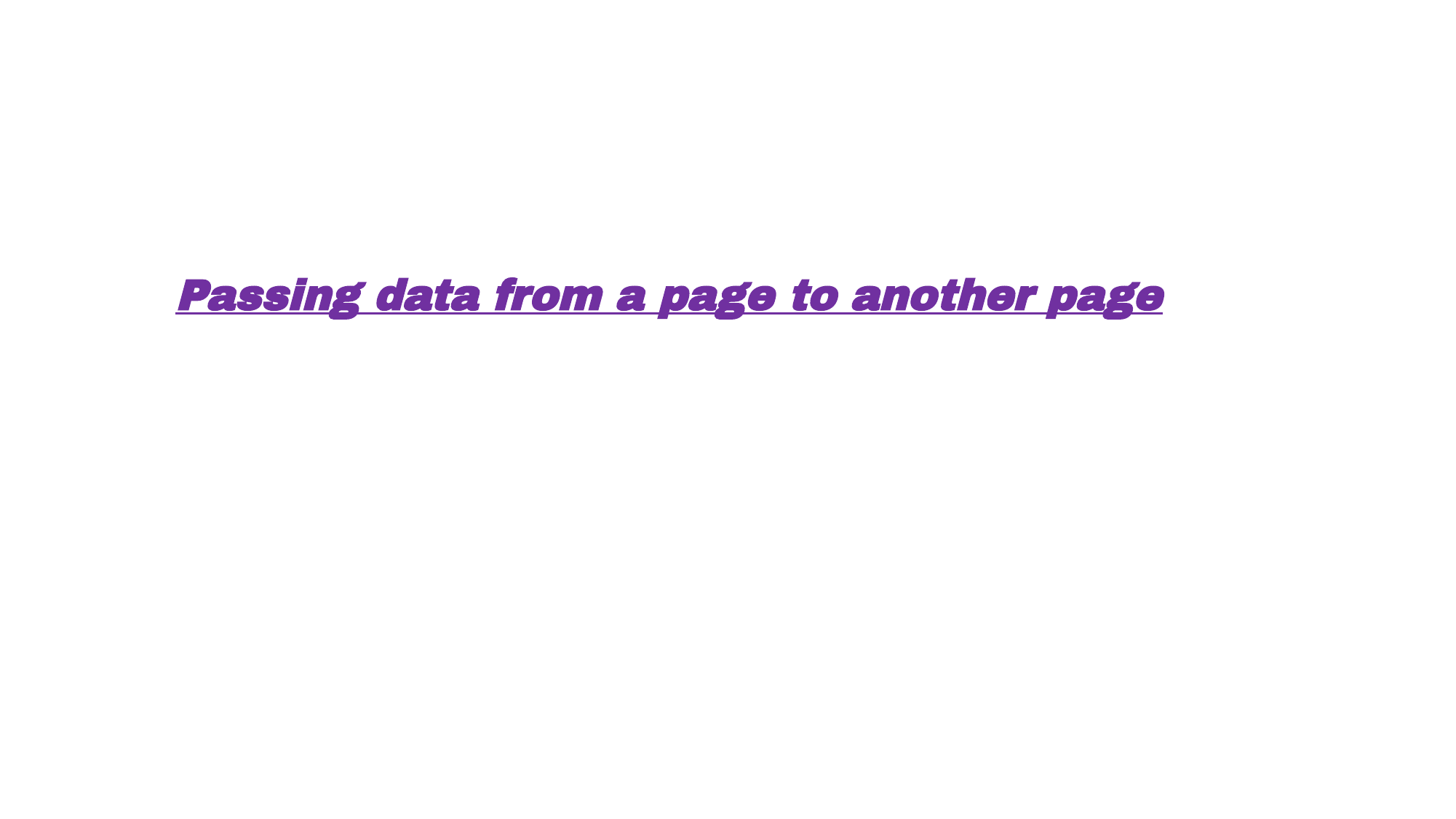

# Passing data from a page to another page